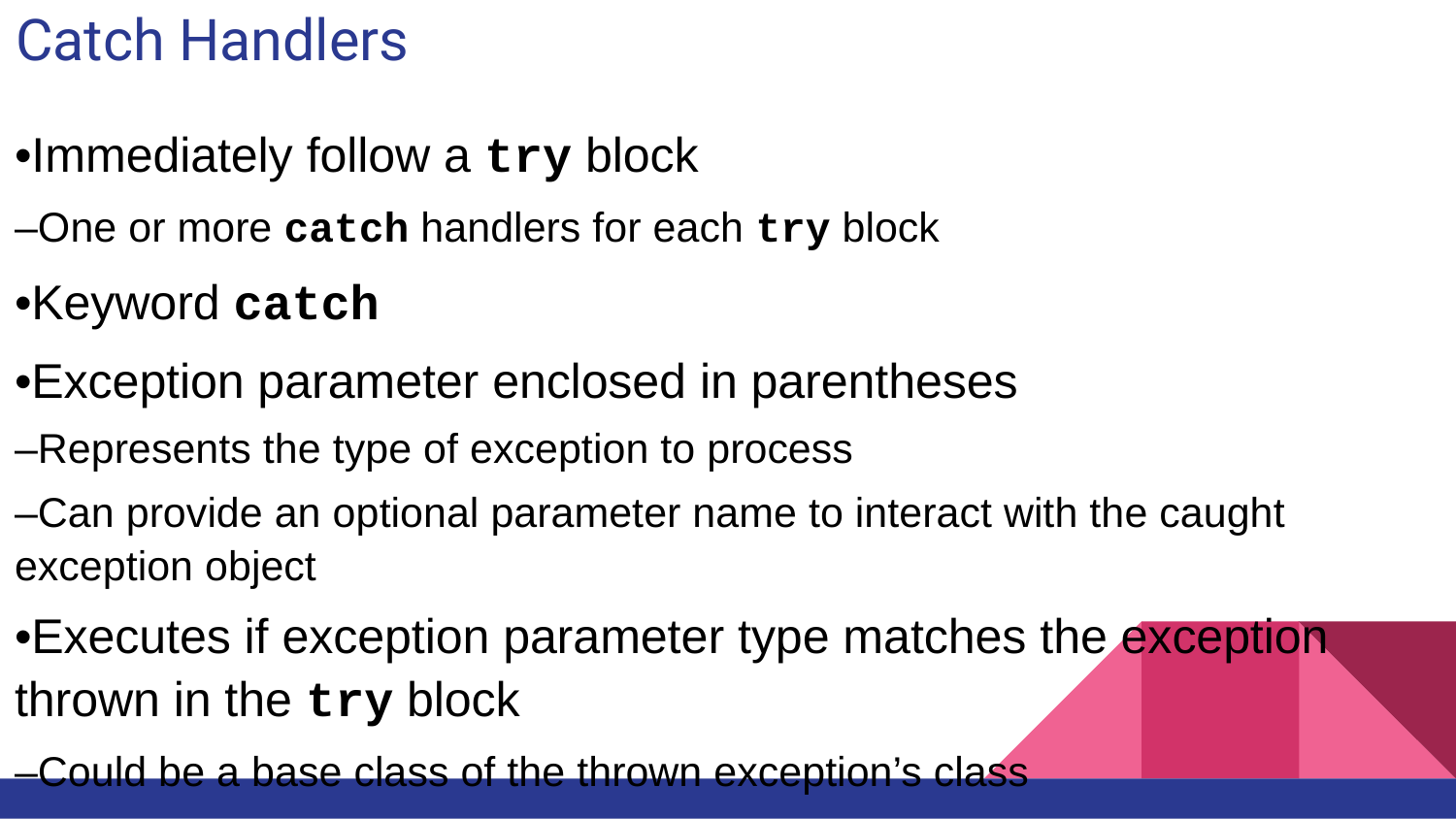

# Catch Handlers
•Immediately follow a try block
–One or more catch handlers for each try block
•Keyword catch
•Exception parameter enclosed in parentheses
–Represents the type of exception to process
–Can provide an optional parameter name to interact with the caught exception object
•Executes if exception parameter type matches the exception thrown in the try block
–Could be a base class of the thrown exception’s class